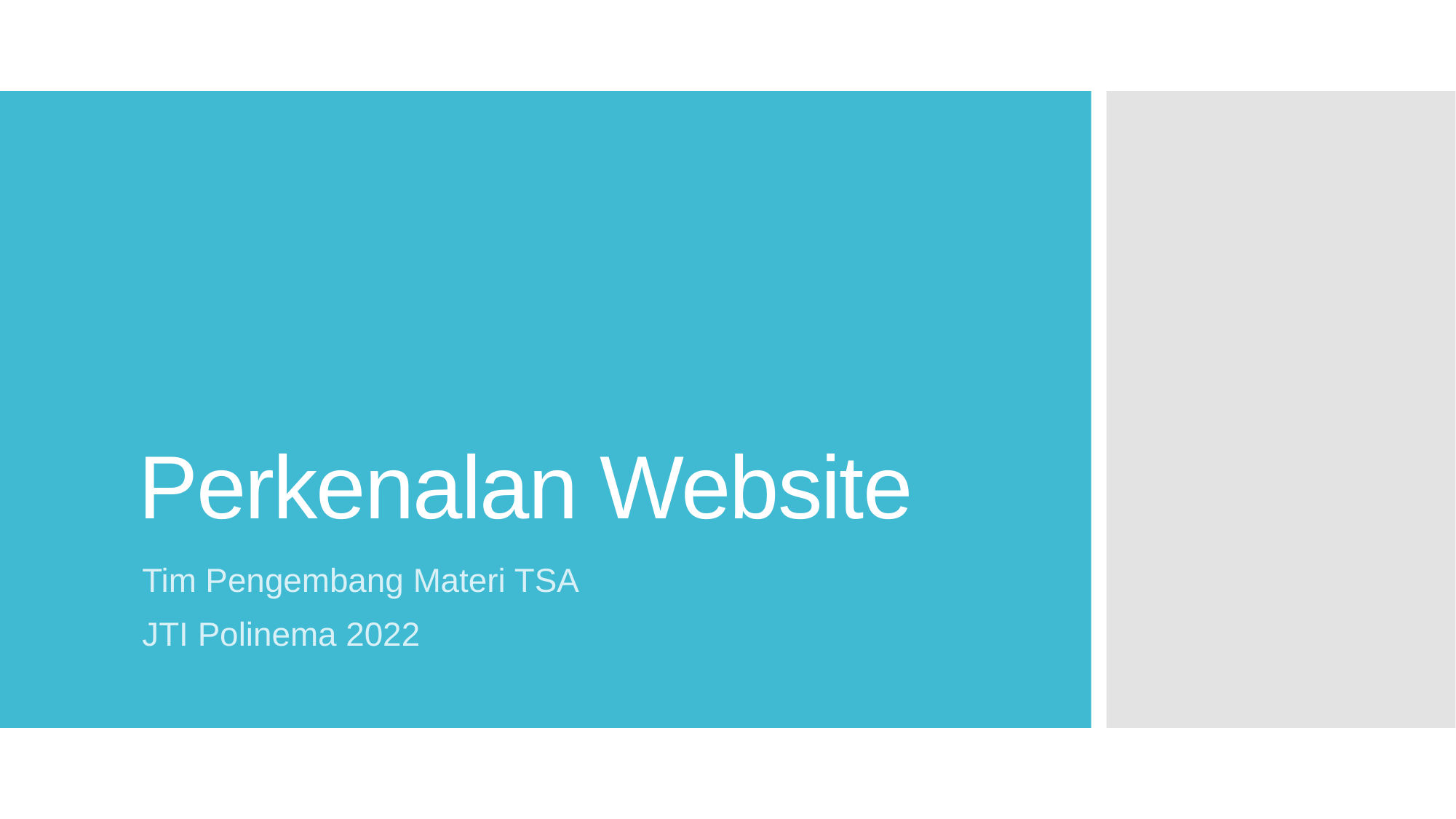

# Perkenalan Website
Tim Pengembang Materi TSA
JTI Polinema 2022